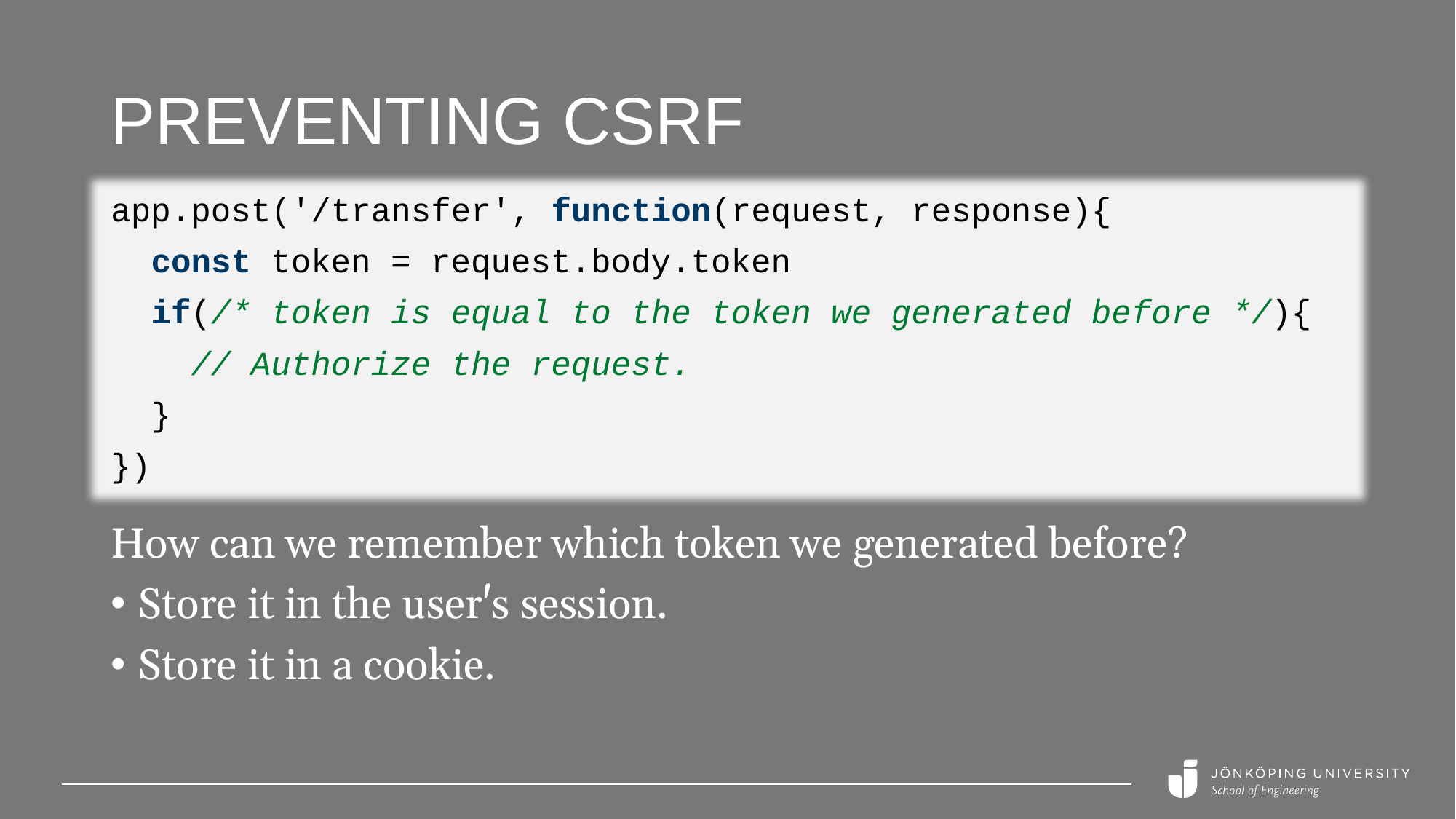

# Preventing CSRF
app.post('/transfer', function(request, response){
  const token = request.body.token
  if(/* token is equal to the token we generated before */){
    // Authorize the request.
  }
})
How can we remember which token we generated before?
Store it in the user's session.
Store it in a cookie.